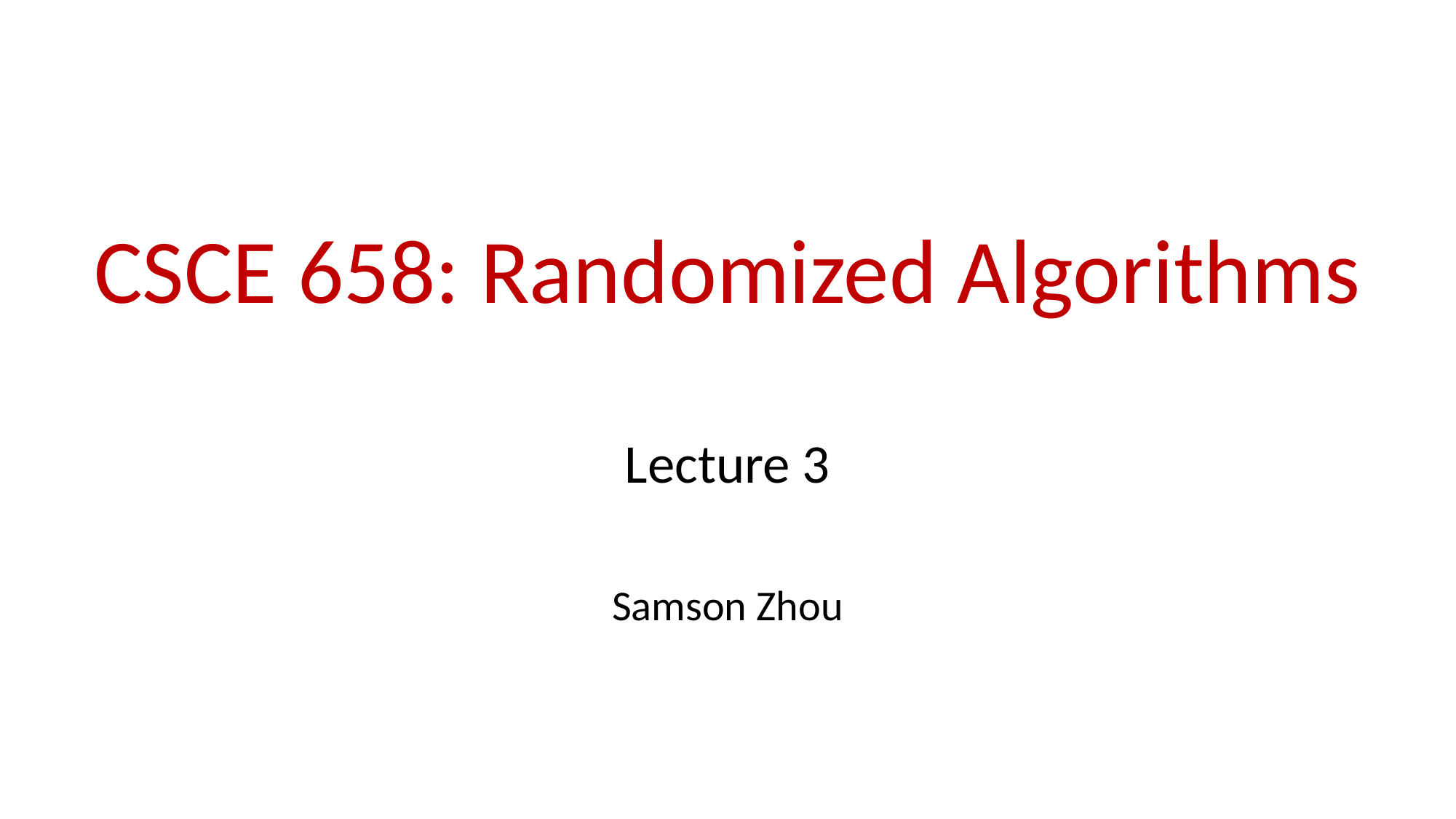

# CSCE 658: Randomized Algorithms
Lecture 3

Samson Zhou